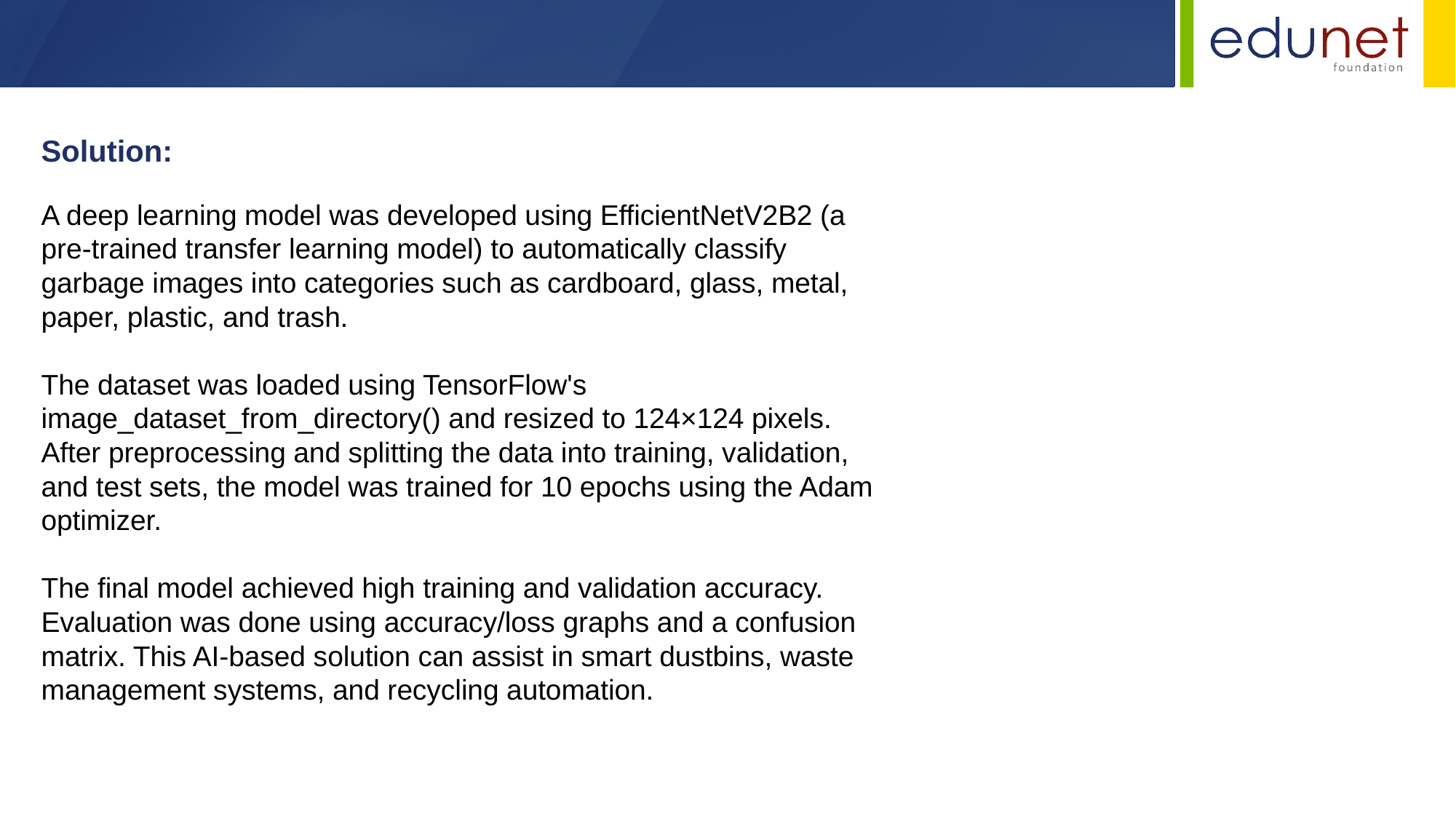

Solution:
A deep learning model was developed using EfficientNetV2B2 (a pre-trained transfer learning model) to automatically classify garbage images into categories such as cardboard, glass, metal, paper, plastic, and trash.

The dataset was loaded using TensorFlow's image_dataset_from_directory() and resized to 124×124 pixels. After preprocessing and splitting the data into training, validation, and test sets, the model was trained for 10 epochs using the Adam optimizer.

The final model achieved high training and validation accuracy. Evaluation was done using accuracy/loss graphs and a confusion matrix. This AI-based solution can assist in smart dustbins, waste management systems, and recycling automation.